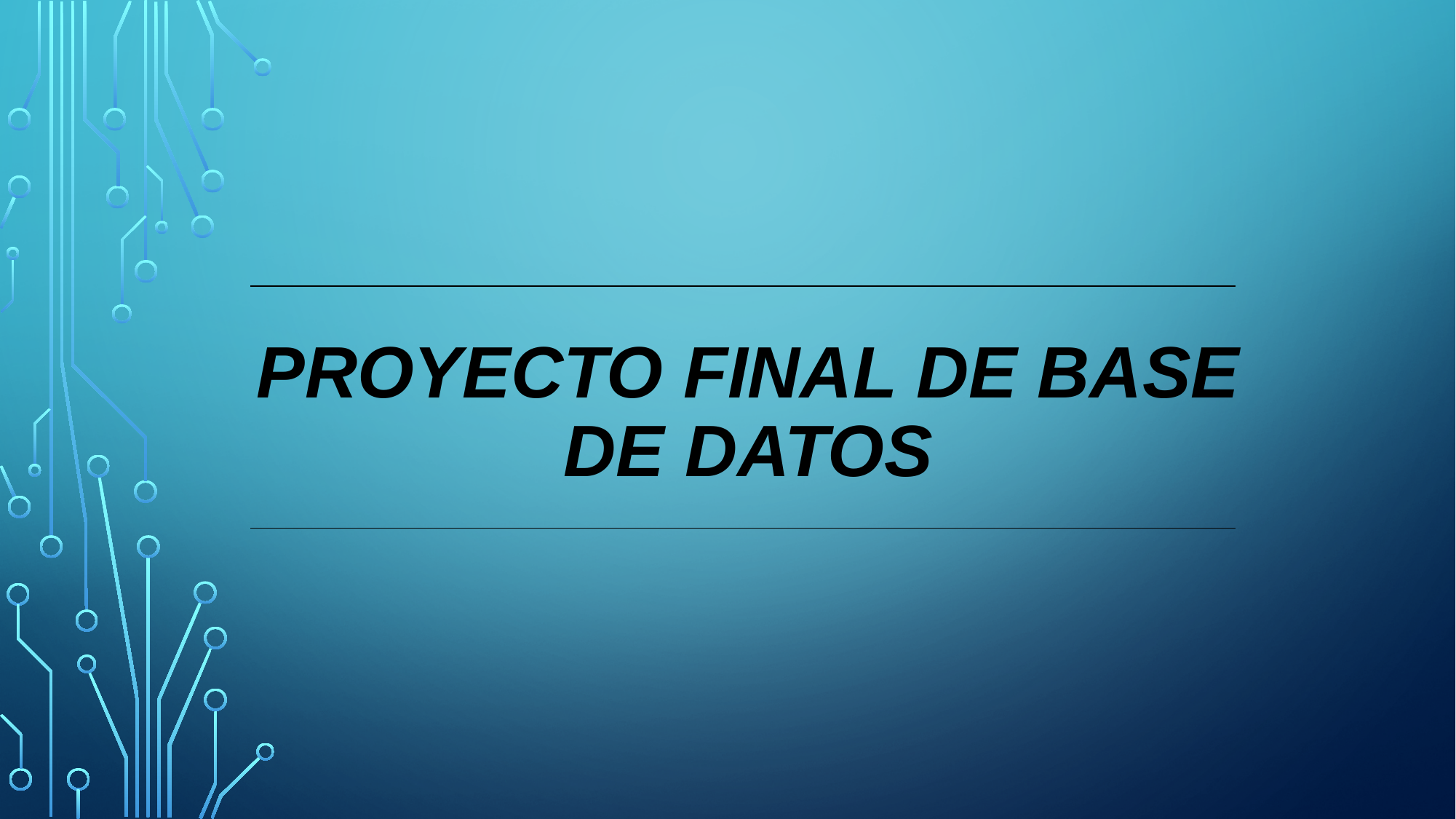

# Proyecto final de base de datos